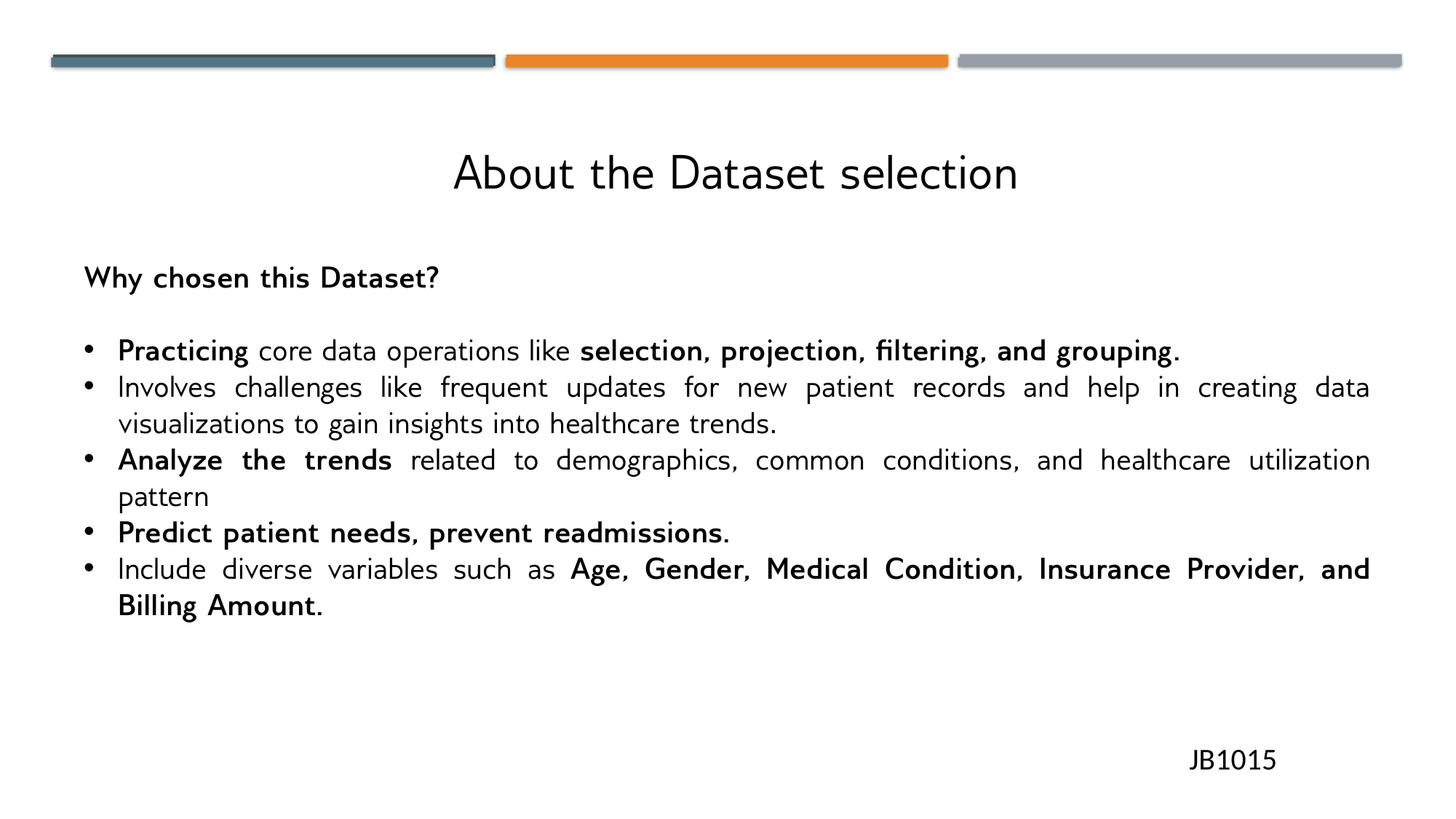

About the Dataset selection
Why chosen this Dataset?

Practicing core data operations like selection, projection, filtering, and grouping.
Involves challenges like frequent updates for new patient records and help in creating data visualizations to gain insights into healthcare trends.
Analyze the trends related to demographics, common conditions, and healthcare utilization pattern
Predict patient needs, prevent readmissions.
Include diverse variables such as Age, Gender, Medical Condition, Insurance Provider, and Billing Amount.

JB1015